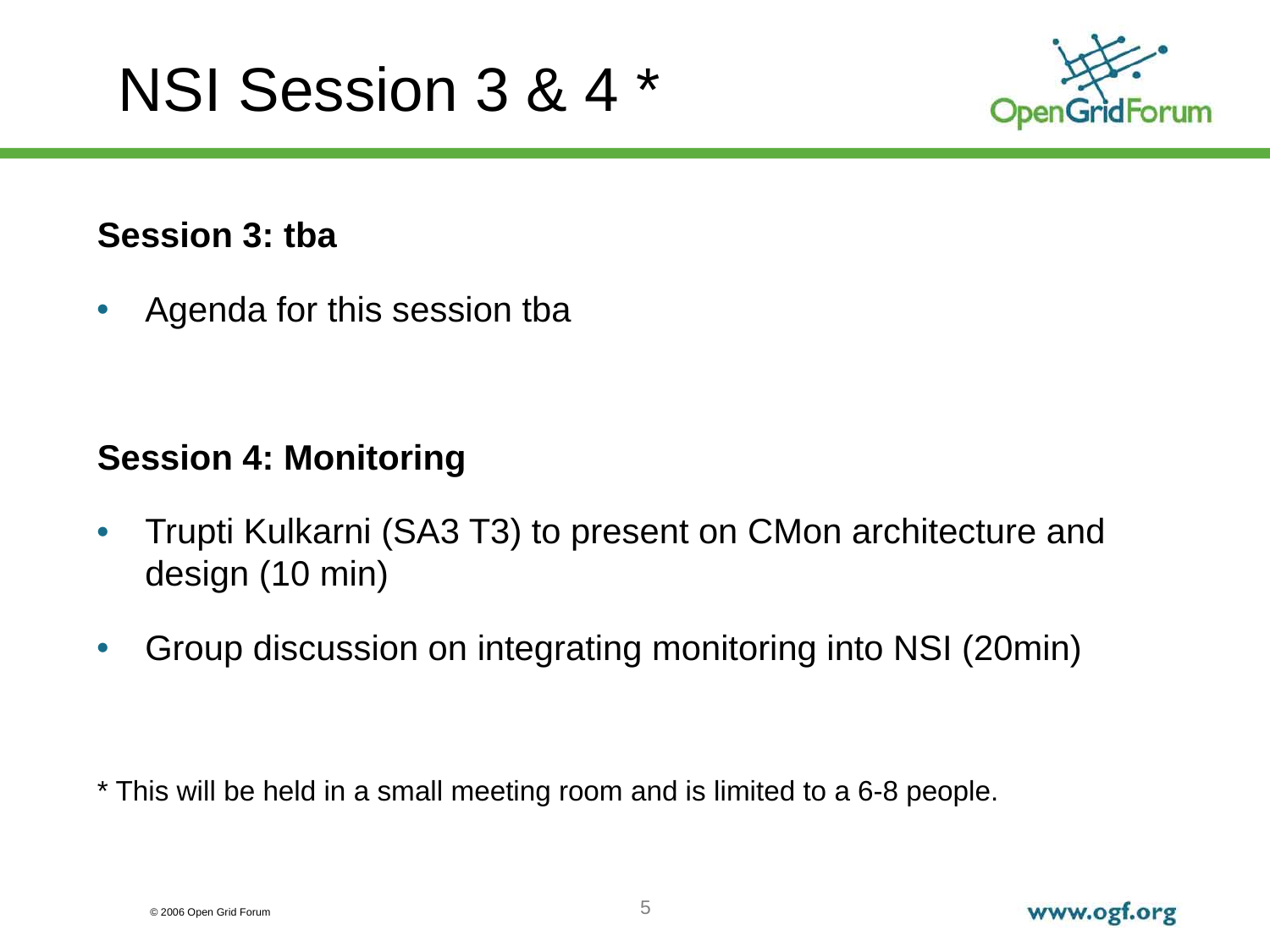

NSI Session 3 & 4 *
Session 3: tba
Agenda for this session tba

Session 4: Monitoring
Trupti Kulkarni (SA3 T3) to present on CMon architecture and design (10 min)
Group discussion on integrating monitoring into NSI (20min)

* This will be held in a small meeting room and is limited to a 6-8 people.

 (30 min)
John to present summary of routing policy use cases. (30 min)

5